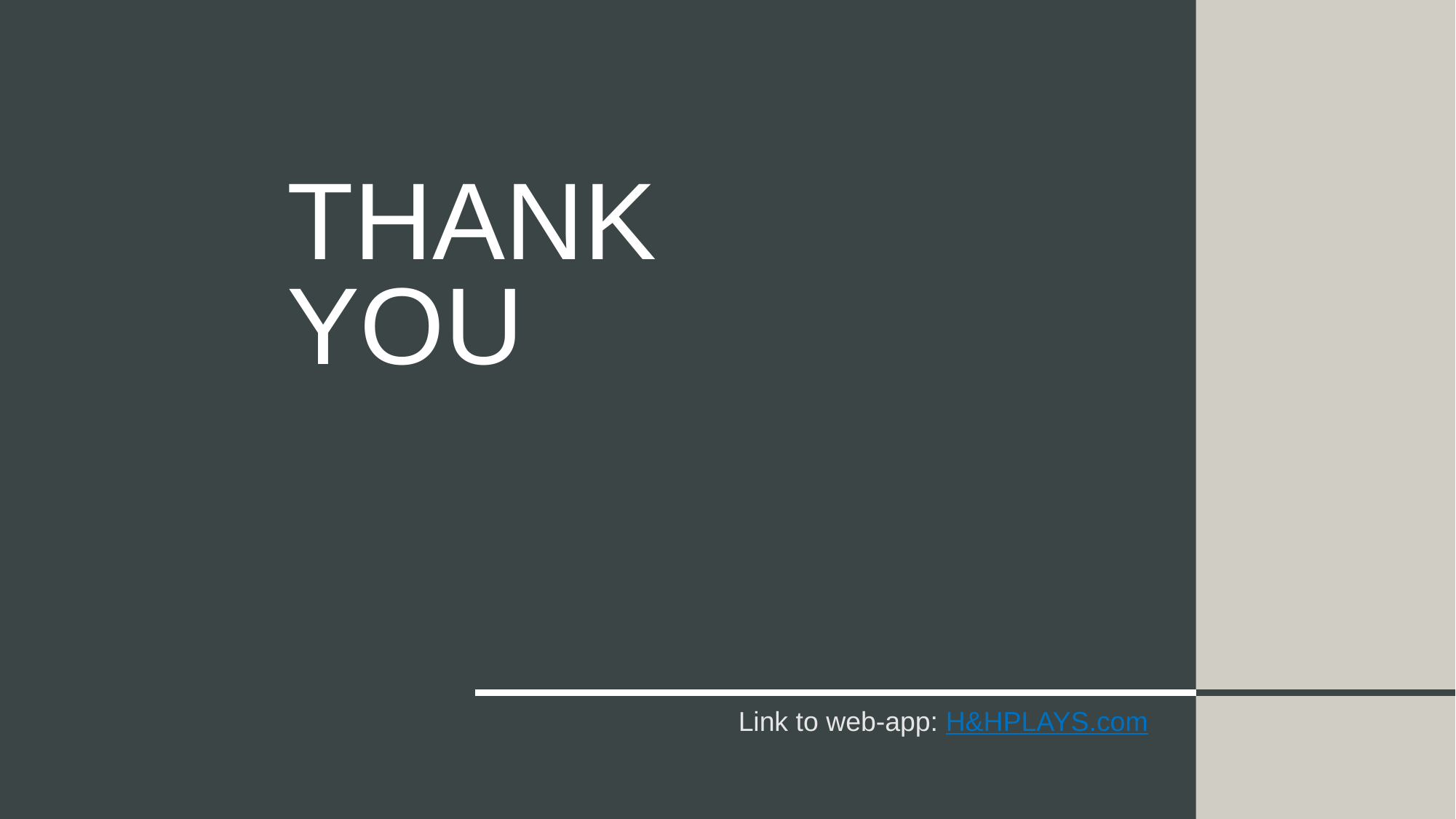

# Thank You
Link to web-app: H&HPLAYS.com